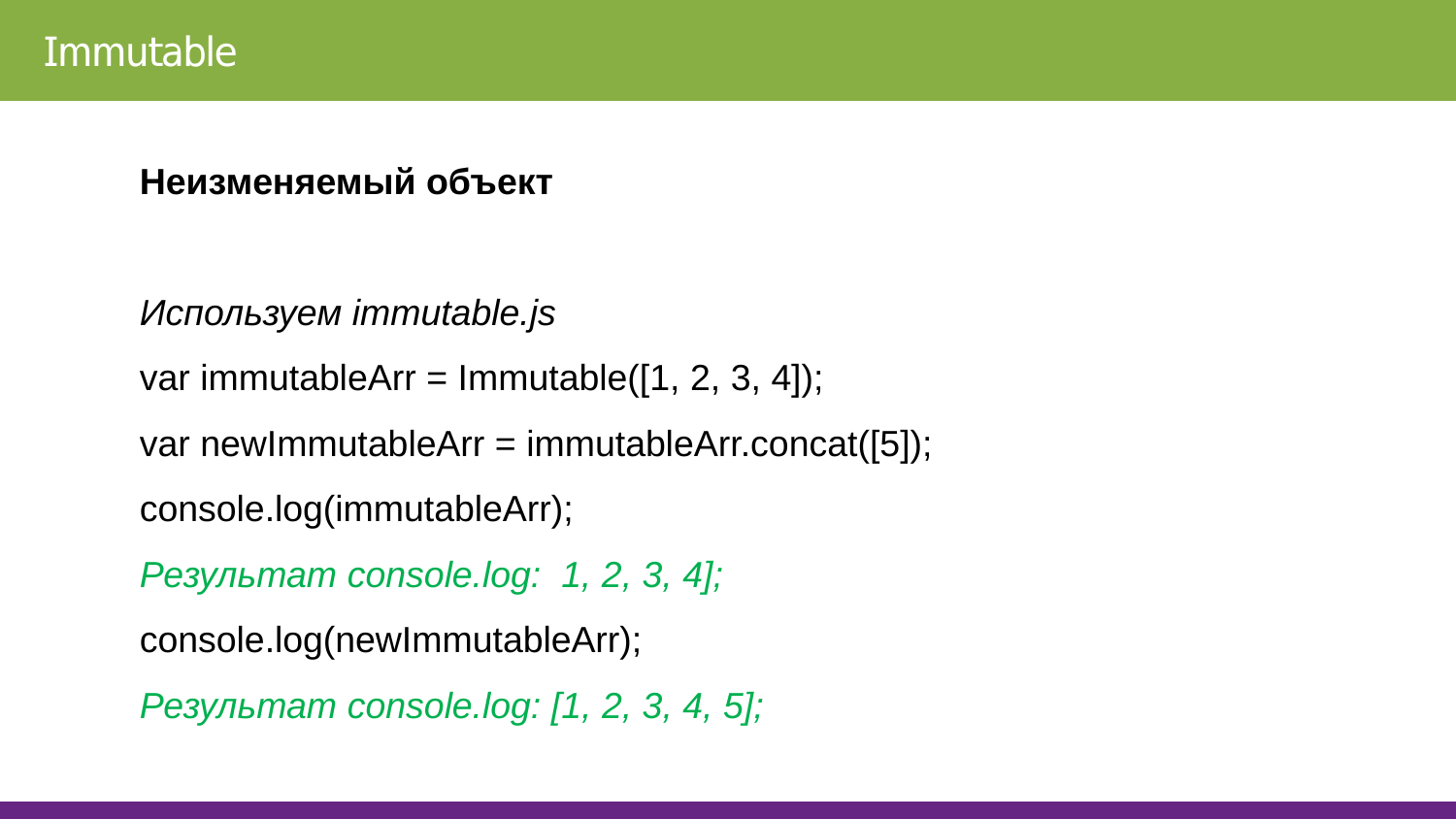

Immutable
Неизменяемый объект

Используем immutable.js
var immutableArr = Immutable([1, 2, 3, 4]);
var newImmutableArr = immutableArr.concat([5]);
console.log(immutableArr);
Результат console.log:  1, 2, 3, 4];
console.log(newImmutableArr);
Результат console.log: [1, 2, 3, 4, 5];